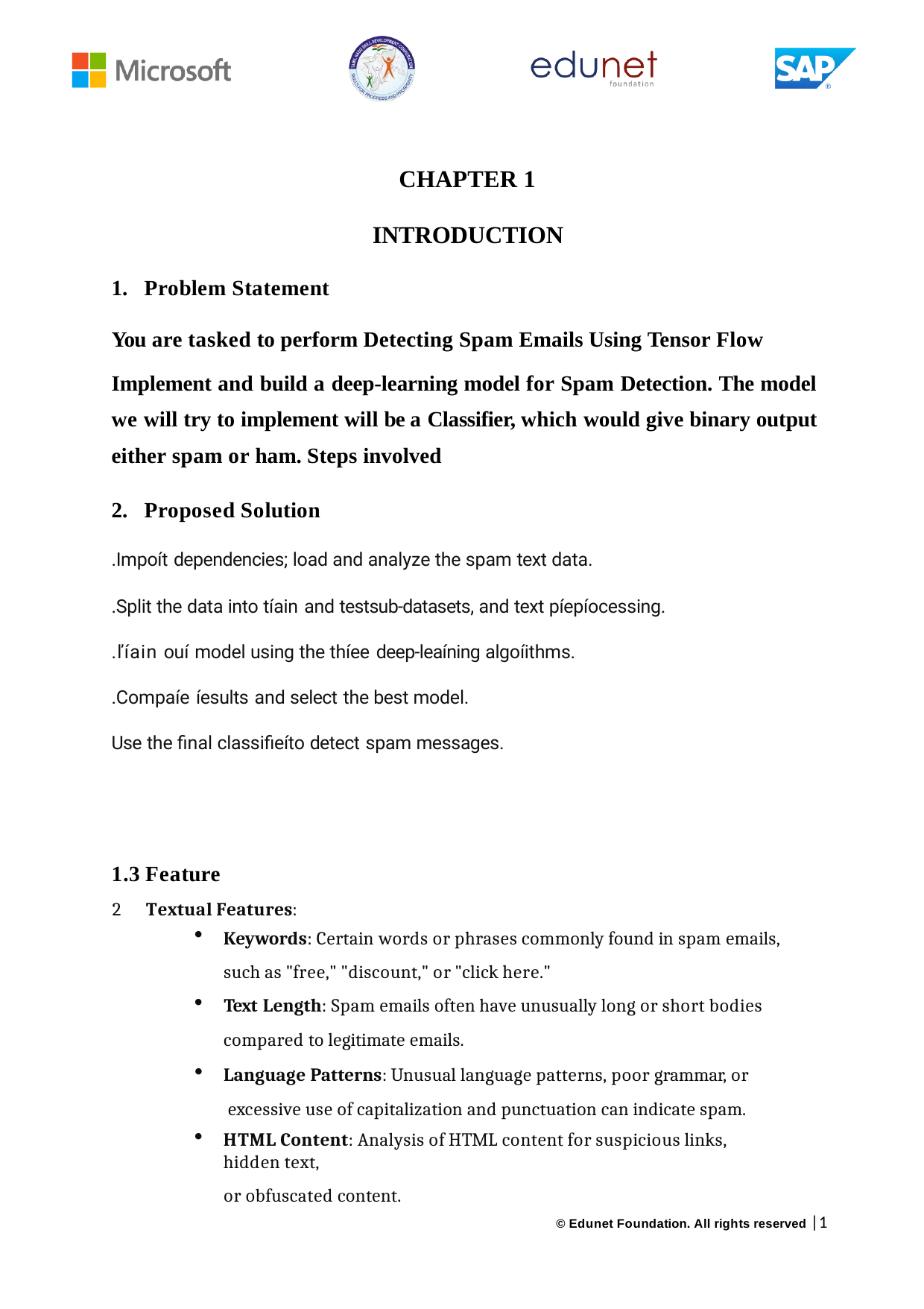

CHAPTER 1

INTRODUCTION

Problem Statement

You are tasked to perform Detecting Spam Emails Using Tensor Flow
Implement and build a deep-learning model for Spam Detection. The model  we will try to implement will be a Classifier, which would give binary output  either spam or ham. Steps involved

Proposed Solution

.Impoít dependencies; load and analyze the spam text data.

.Split the data into tíain and testsub-datasets, and text píepíocessing.

.ľíain ouí model using the thíee deep-leaíning algoíithms.

.Compaíe íesults and select the best model.

Use the final classifieíto detect spam messages.
1.3 Feature
2	Textual Features:
Keywords: Certain words or phrases commonly found in spam emails,
such as "free," "discount," or "click here."
Text Length: Spam emails often have unusually long or short bodies
compared to legitimate emails.
Language Patterns: Unusual language patterns, poor grammar, or  excessive use of capitalization and punctuation can indicate spam.
HTML Content: Analysis of HTML content for suspicious links, hidden text,
or obfuscated content.
© Edunet Foundation. All rights reserved |1